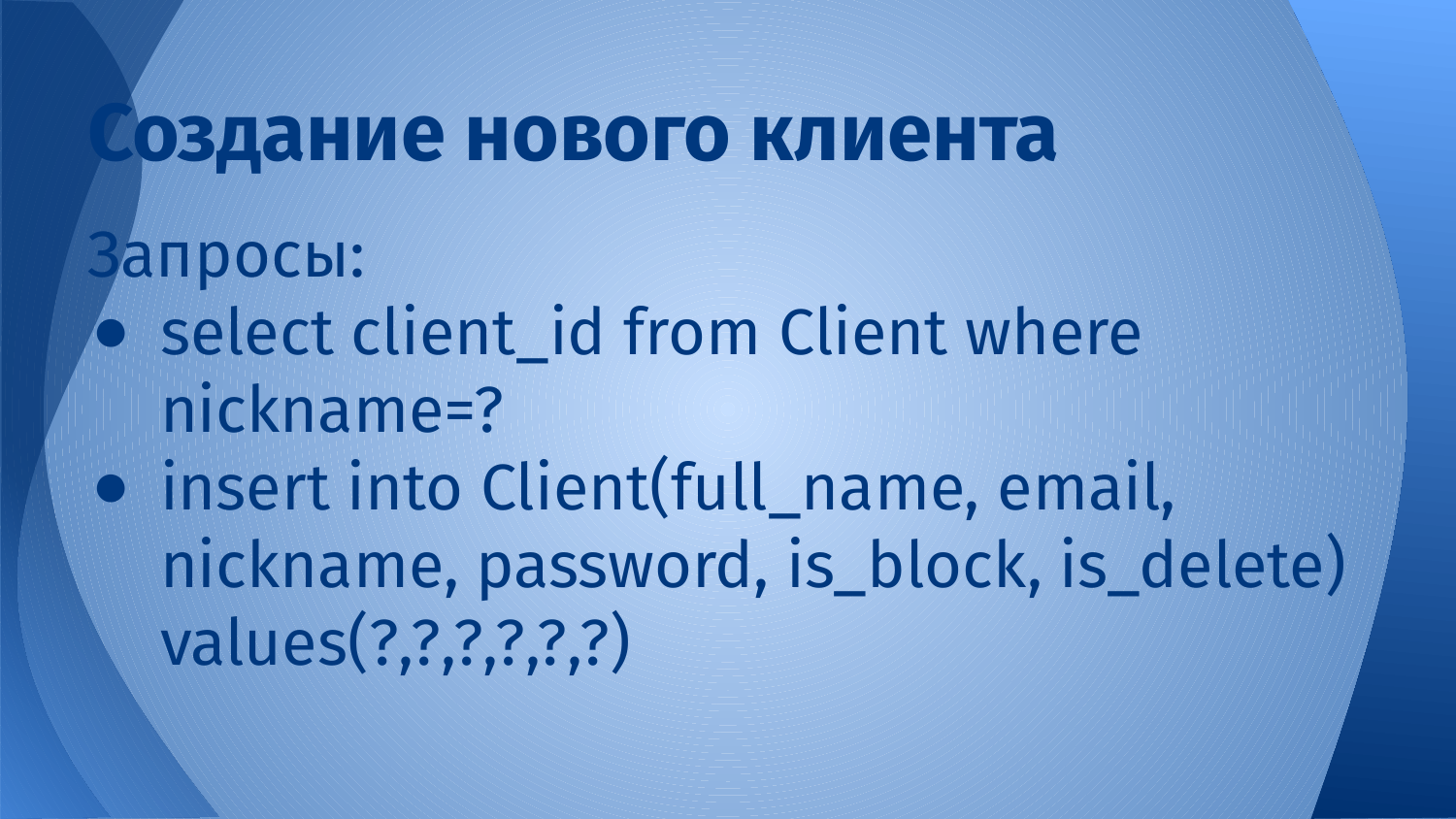

# Создание нового клиента
Запросы:
select client_id from Client where nickname=?
insert into Client(full_name, email, nickname, password, is_block, is_delete) values(?,?,?,?,?,?)